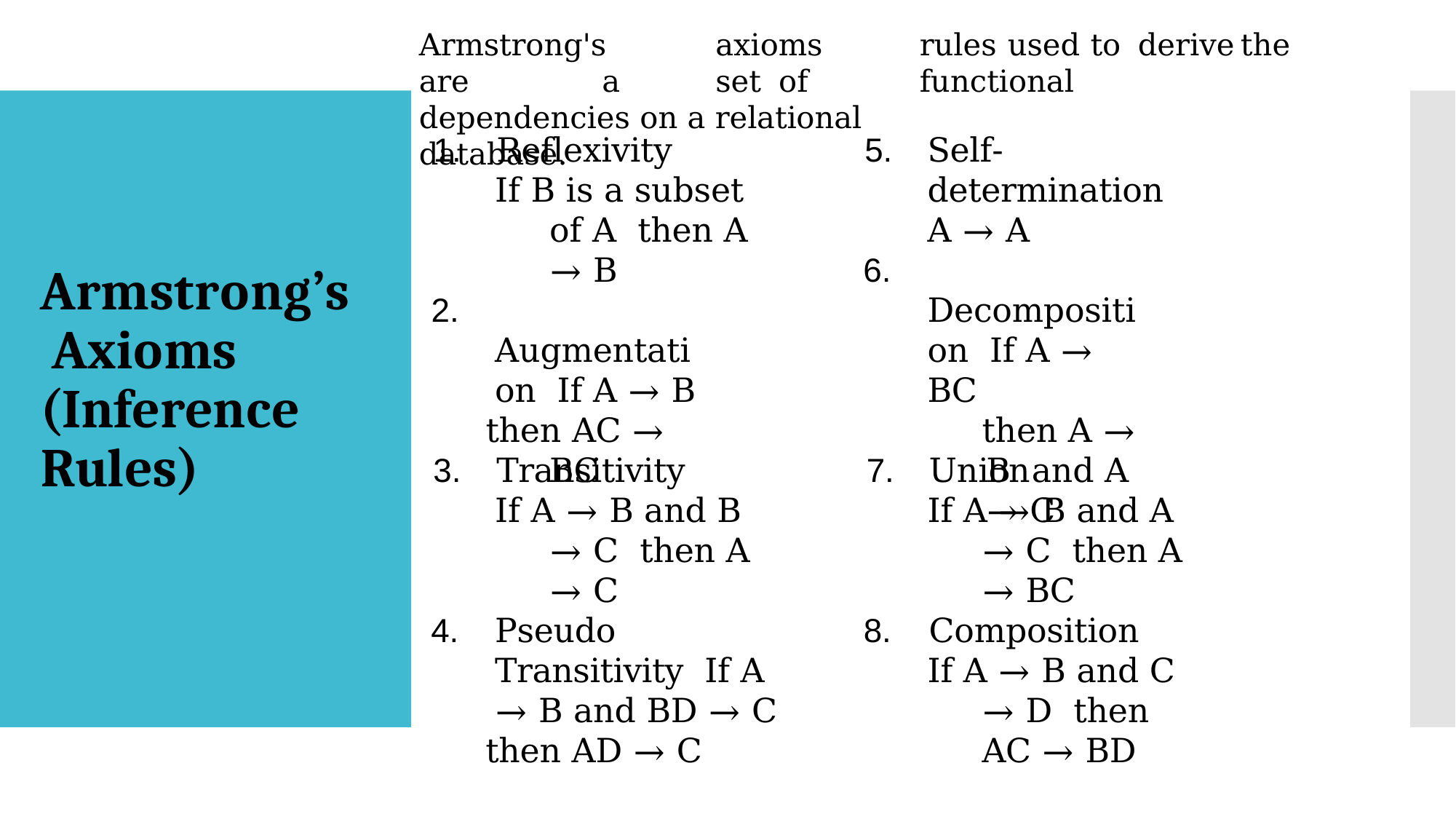

Armstrong's	axioms	are	a	set	of  dependencies on a relational database.
rules	used	to	derive	the	functional
1.	Reflexivity
If B is a subset of A  then A → B
5.	Self-determination  A → A
6.	Decomposition  If A → BC
then A → B  and A → C
Armstrong’s  Axioms  (Inference  Rules)
2.	Augmentation  If A → B
then AC → BC
3.	Transitivity
If A → B and B → C  then A → C
7.	Union
If A → B and A → C  then A → BC
4.	Pseudo Transitivity  If A → B and BD → C
then AD → C
8.	Composition
If A → B and C → D  then AC → BD